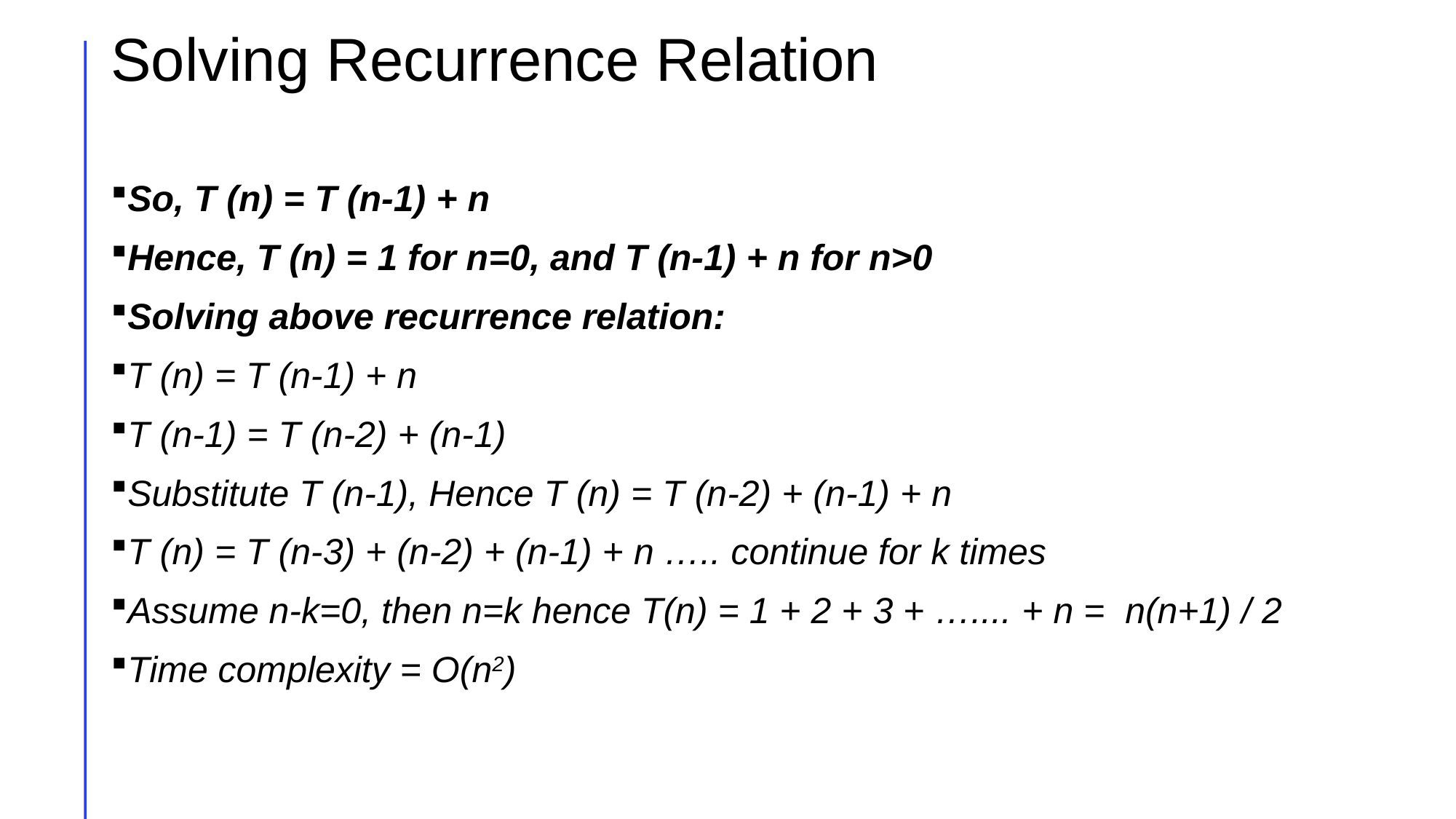

# Solving Recurrence Relation
So, T (n) = T (n-1) + n
Hence, T (n) = 1 for n=0, and T (n-1) + n for n>0
Solving above recurrence relation:
T (n) = T (n-1) + n
T (n-1) = T (n-2) + (n-1)
Substitute T (n-1), Hence T (n) = T (n-2) + (n-1) + n
T (n) = T (n-3) + (n-2) + (n-1) + n ….. continue for k times
Assume n-k=0, then n=k hence T(n) = 1 + 2 + 3 + ….... + n =  n(n+1) / 2
Time complexity = O(n2)